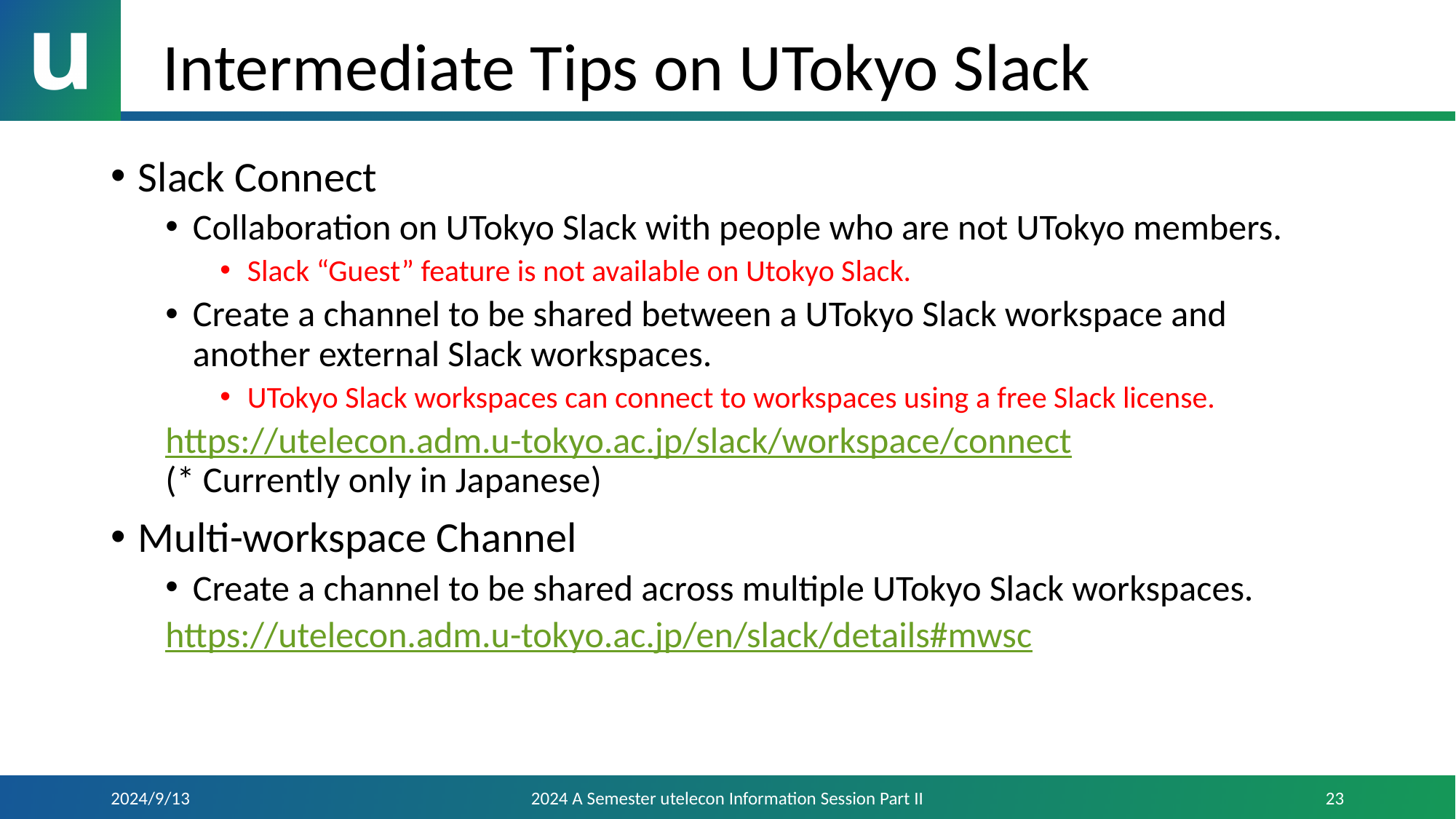

# Intermediate Tips on UTokyo Slack
Slack Connect
Collaboration on UTokyo Slack with people who are not UTokyo members.
Slack “Guest” feature is not available on Utokyo Slack.
Create a channel to be shared between a UTokyo Slack workspace and another external Slack workspaces.
UTokyo Slack workspaces can connect to workspaces using a free Slack license.
https://utelecon.adm.u-tokyo.ac.jp/slack/workspace/connect
(* Currently only in Japanese)
Multi-workspace Channel
Create a channel to be shared across multiple UTokyo Slack workspaces.
https://utelecon.adm.u-tokyo.ac.jp/en/slack/details#mwsc

2024/9/13
2024 A Semester utelecon Information Session Part II
23